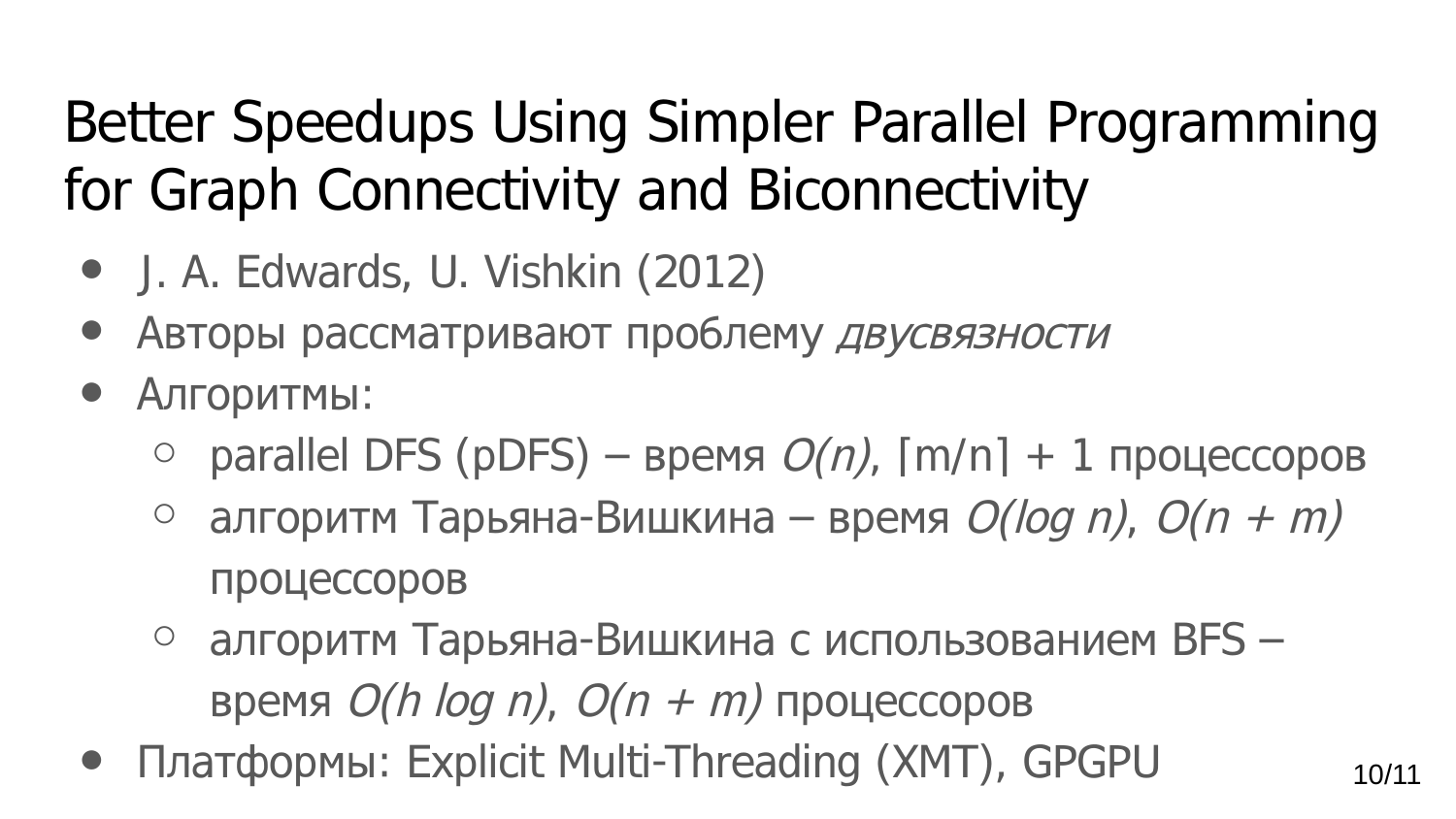

# Better Speedups Using Simpler Parallel Programming for Graph Connectivity and Biconnectivity
J. A. Edwards, U. Vishkin (2012)
Авторы рассматривают проблему двусвязности
Алгоритмы:
parallel DFS (pDFS) – время O(n), ⌈m/n⌉ + 1 процессоров
алгоритм Тарьяна-Вишкина – время O(log n), O(n + m) процессоров
алгоритм Тарьяна-Вишкина с использованием BFS –
время O(h log n), O(n + m) процессоров
Платформы: Explicit Multi-Threading (XMT), GPGPU
10/11